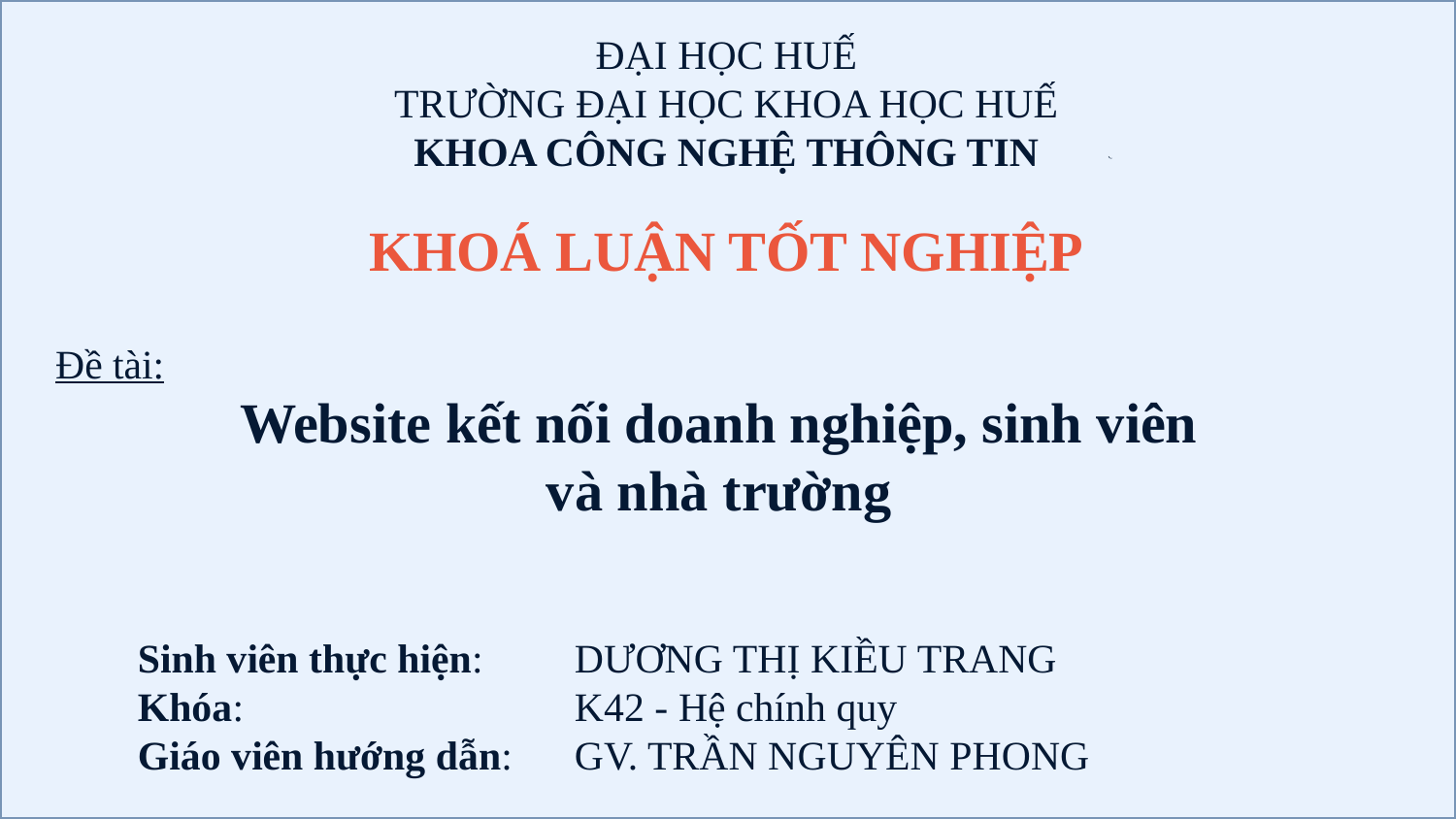

ĐẠI HỌC HUẾ
TRƯỜNG ĐẠI HỌC KHOA HỌC HUẾ
KHOA CÔNG NGHỆ THÔNG TIN

KHOÁ LUẬN TỐT NGHIỆP

Đề tài:
Website kết nối doanh nghiệp, sinh viên
và nhà trường
Sinh viên thực hiện:  	DƯƠNG THỊ KIỀU TRANG
Khóa:    		K42 - Hệ chính quy
Giáo viên hướng dẫn:  	GV. TRẦN NGUYÊN PHONG